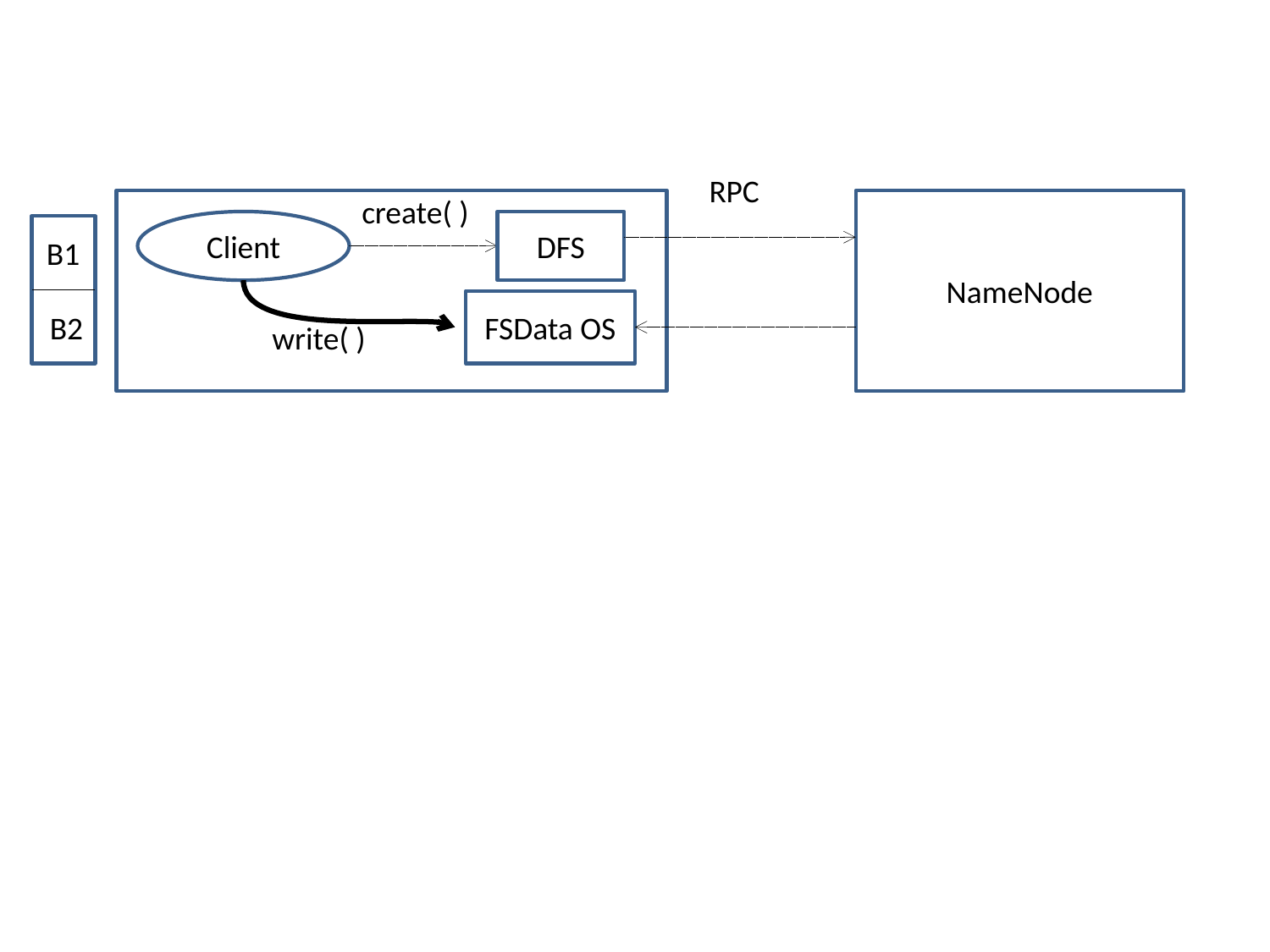

RPC
create( )

NameNode
Client
DFS

B1
B2
write( )
FSData OS